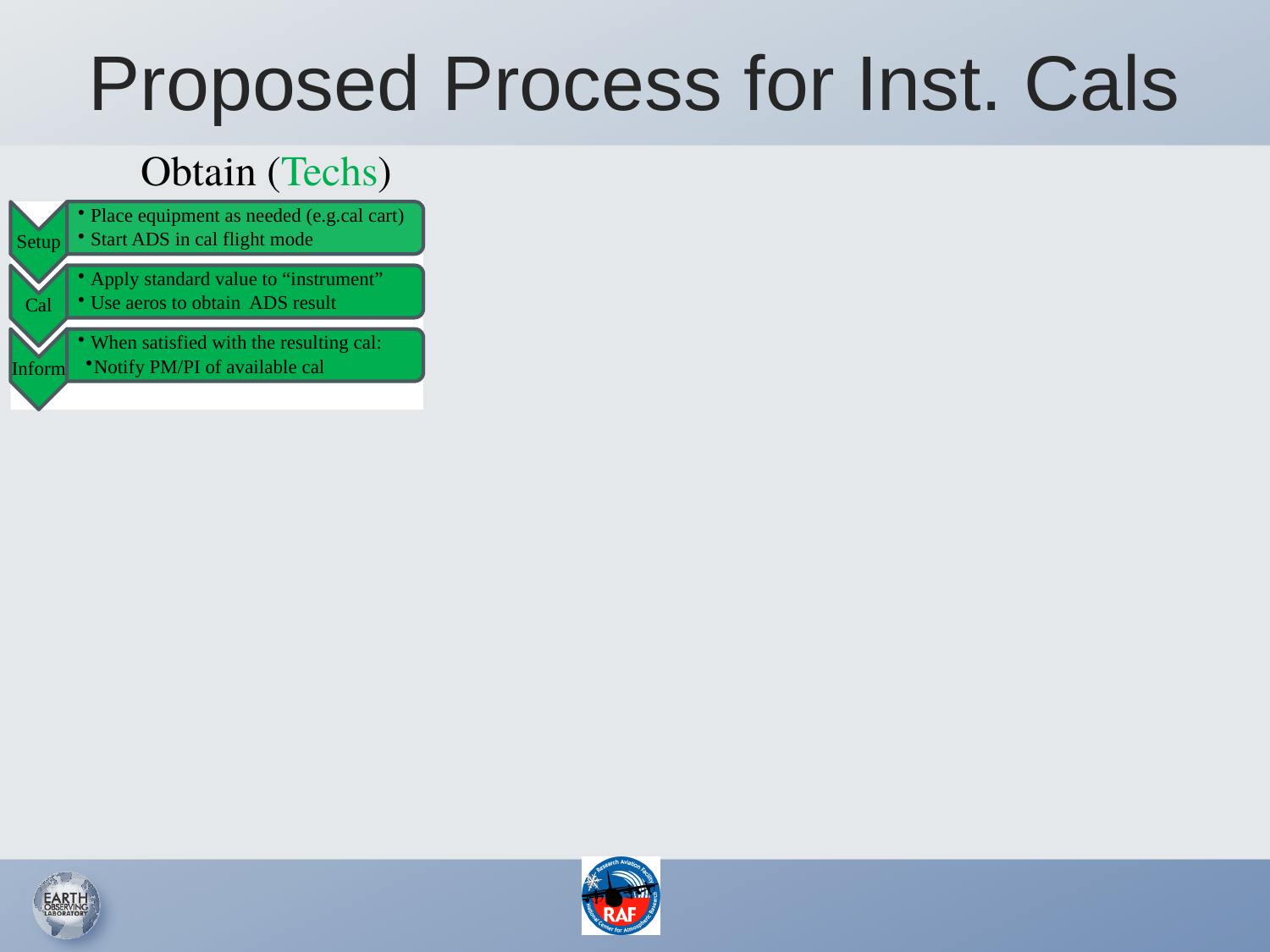

# Proposed Process for Inst. Cals
Obtain (Techs)
Setup
 Place equipment as needed (e.g.cal cart)
 Start ADS in cal flight mode
Cal
 Apply standard value to “instrument”
 Use aeros to obtain  ADS result
Inform
 When satisfied with the resulting cal:
Notify PM/PI of available cal